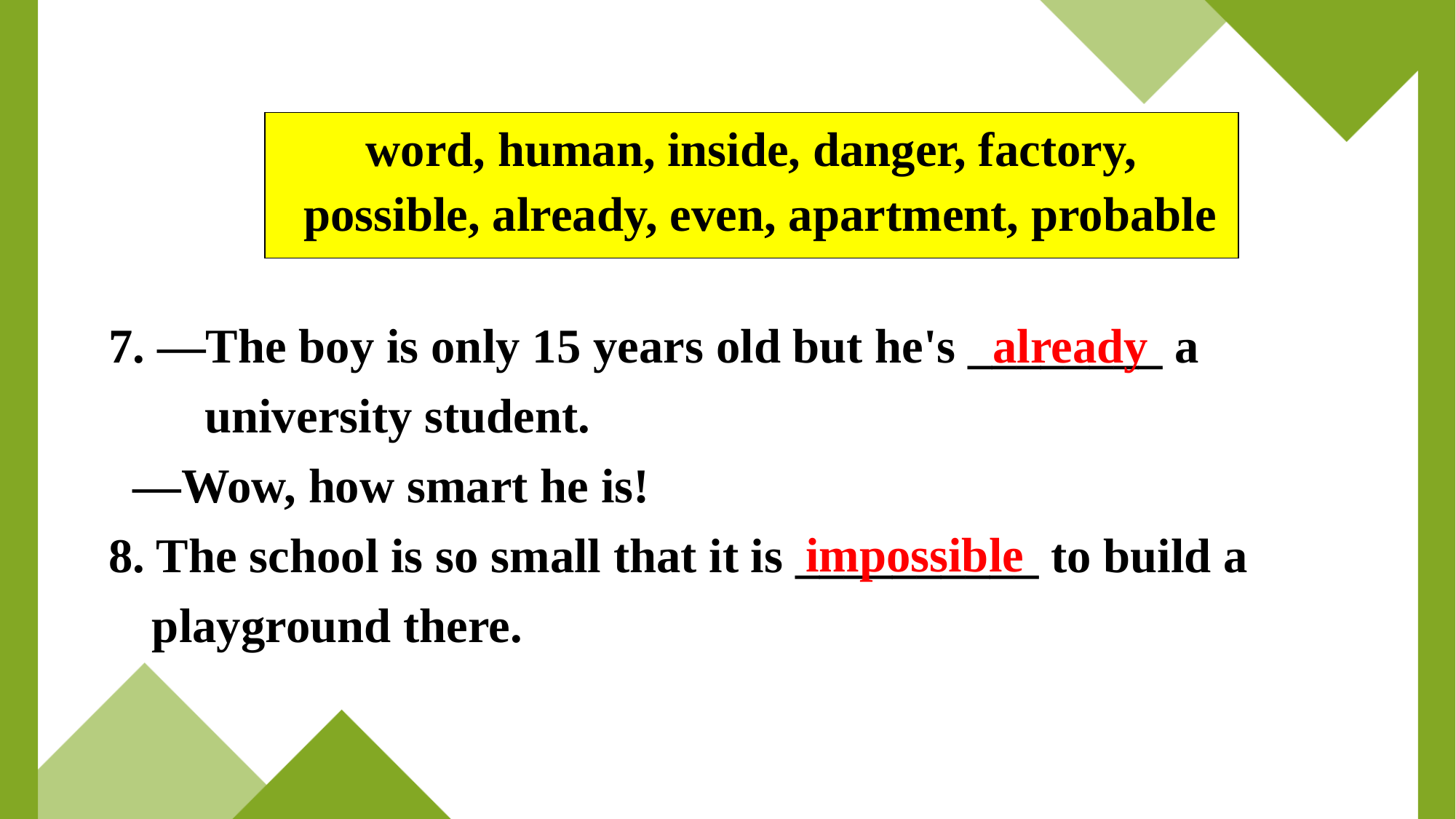

| word, human, inside, danger, factory, possible, already, even, apartment, probable |
| --- |
7. —The boy is only 15 years old but he's ________ a university student.
  —Wow, how smart he is!
8. The school is so small that it is __________ to build a playground there.
already
impossible